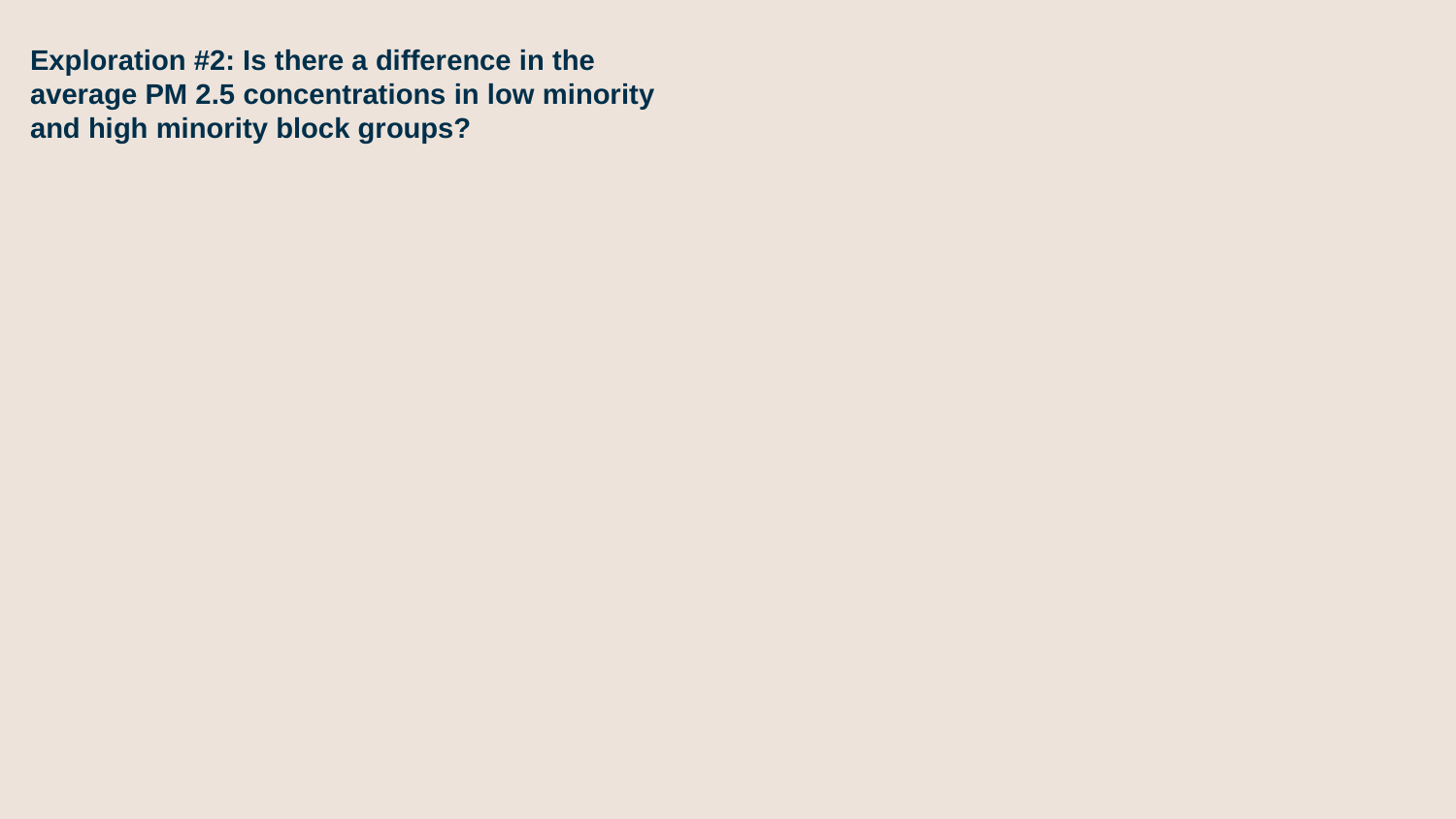

Exploration #2: Is there a difference in the average PM 2.5 concentrations in low minority and high minority block groups?